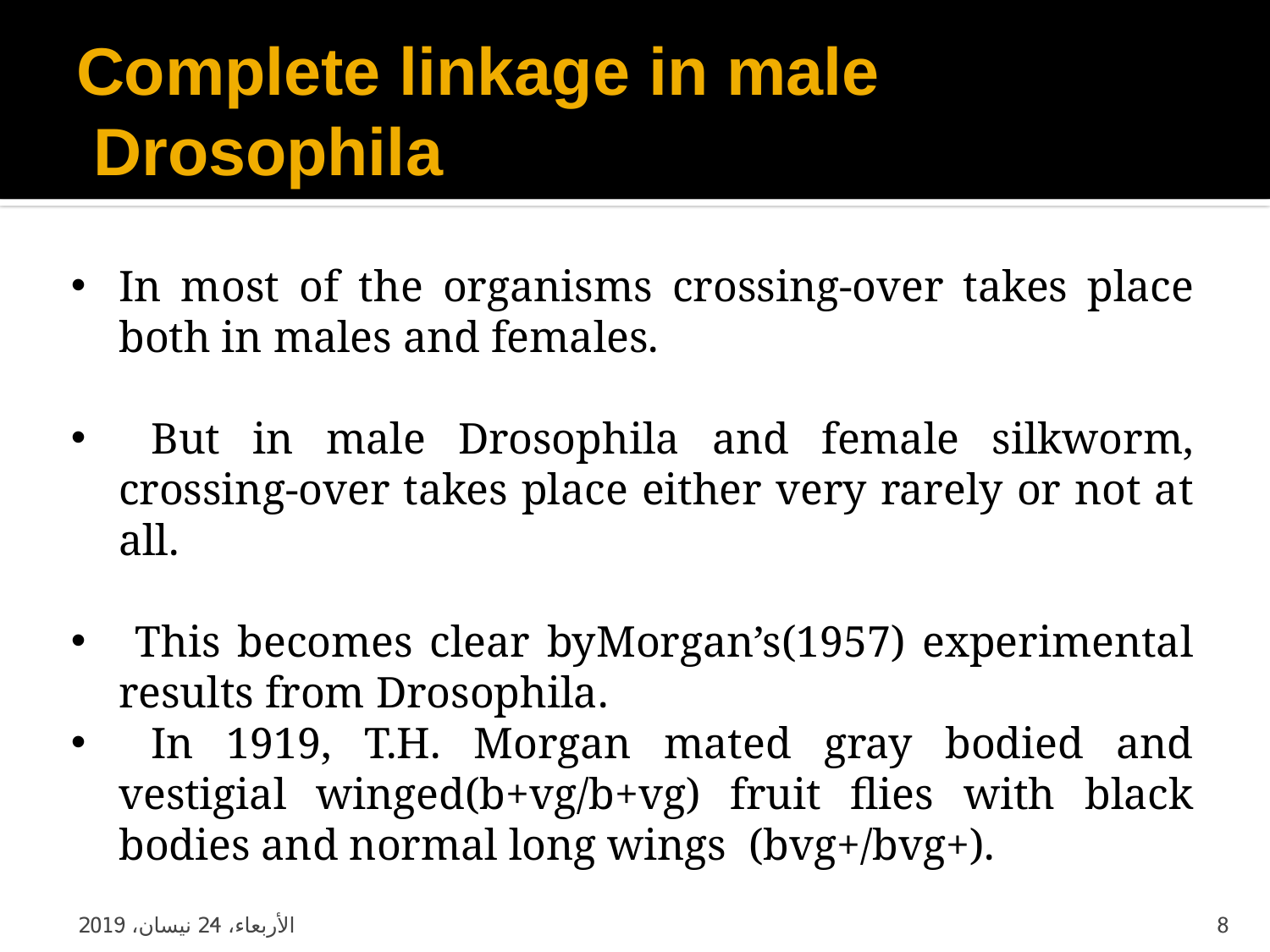

# Complete linkage in male Drosophila
In most of the organisms crossing-over takes place both in males and females.

 But in male Drosophila and female silkworm, crossing-over takes place either very rarely or not at all.

 This becomes clear byMorgan’s(1957) experimental results from Drosophila.
 In 1919, T.H. Morgan mated gray bodied and vestigial winged(b+vg/b+vg) fruit flies with black bodies and normal long wings  (bvg+/bvg+).

الأربعاء، 24 نيسان، 2019
8